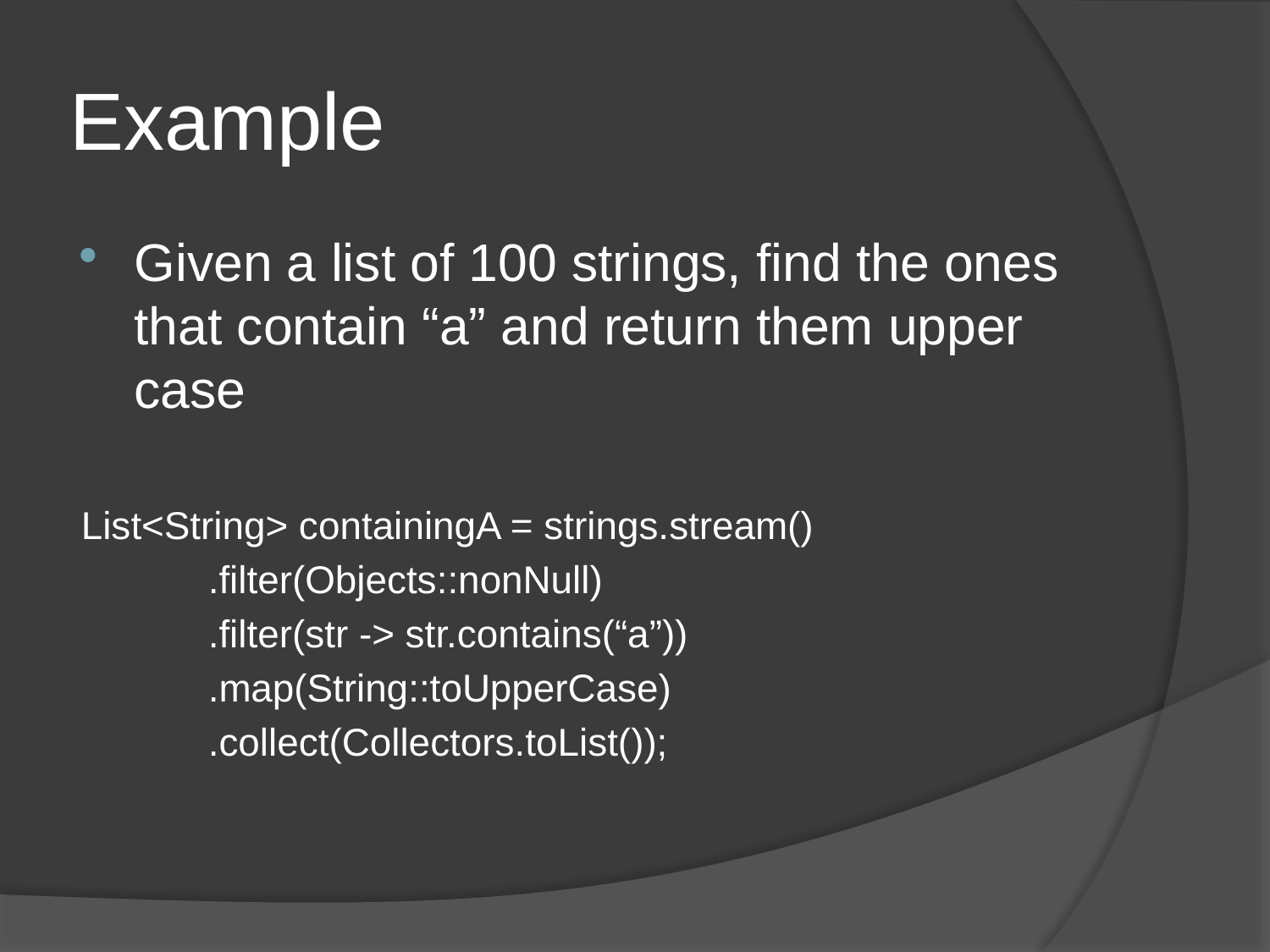

# Example
Given a list of 100 strings, find the ones that contain “a” and return them upper case

List<String> containingA = strings.stream()
	.filter(Objects::nonNull)
	.filter(str -> str.contains(“a”))
	.map(String::toUpperCase)
	.collect(Collectors.toList());